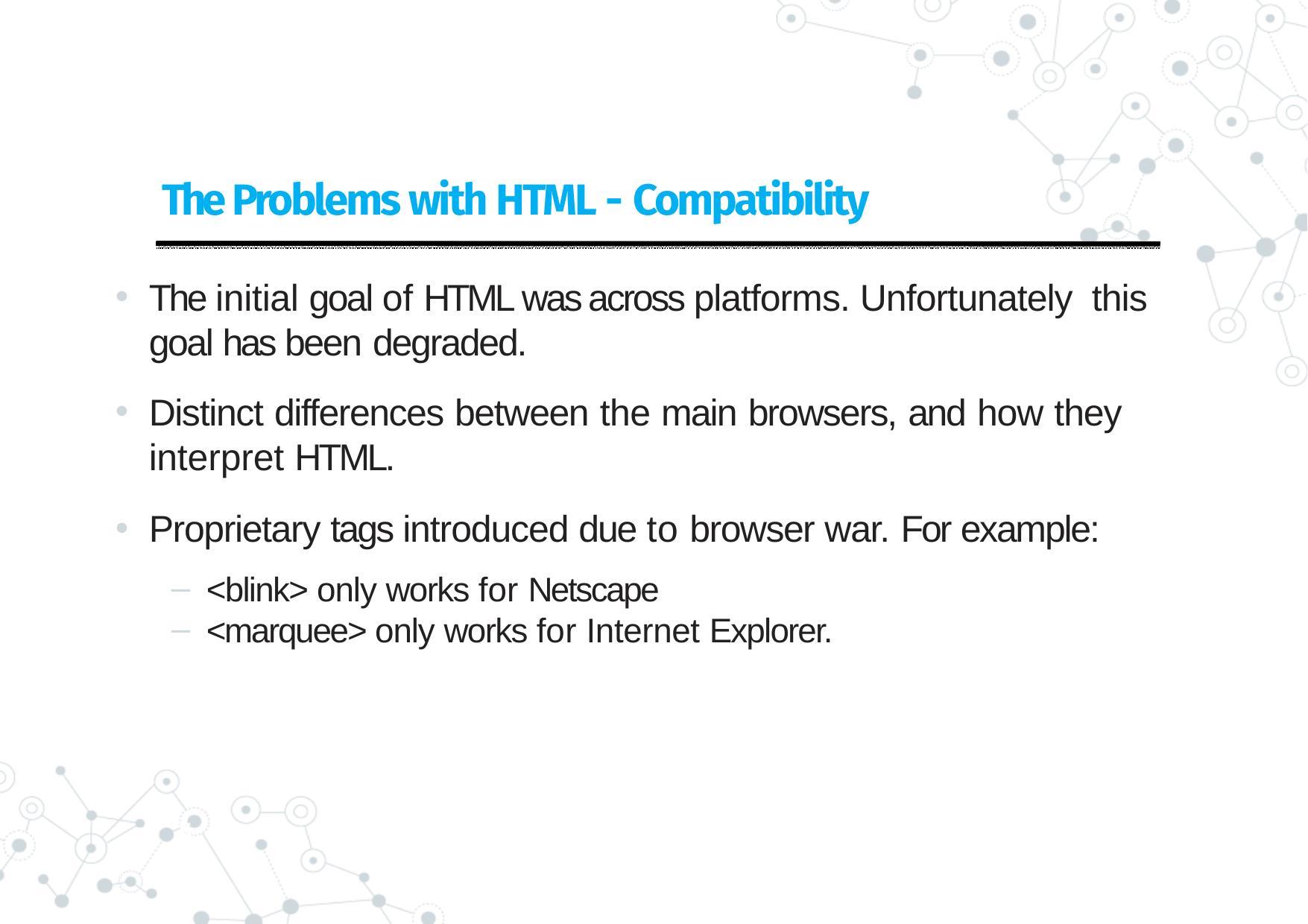

# The Problems with HTML - Compatibility

The initial goal of HTML was across platforms. Unfortunately  this goal has been degraded.
Distinct differences between the main browsers, and how they  interpret HTML.
Proprietary tags introduced due to browser war. For example:
<blink> only works for Netscape
<marquee> only works for Internet Explorer.

5